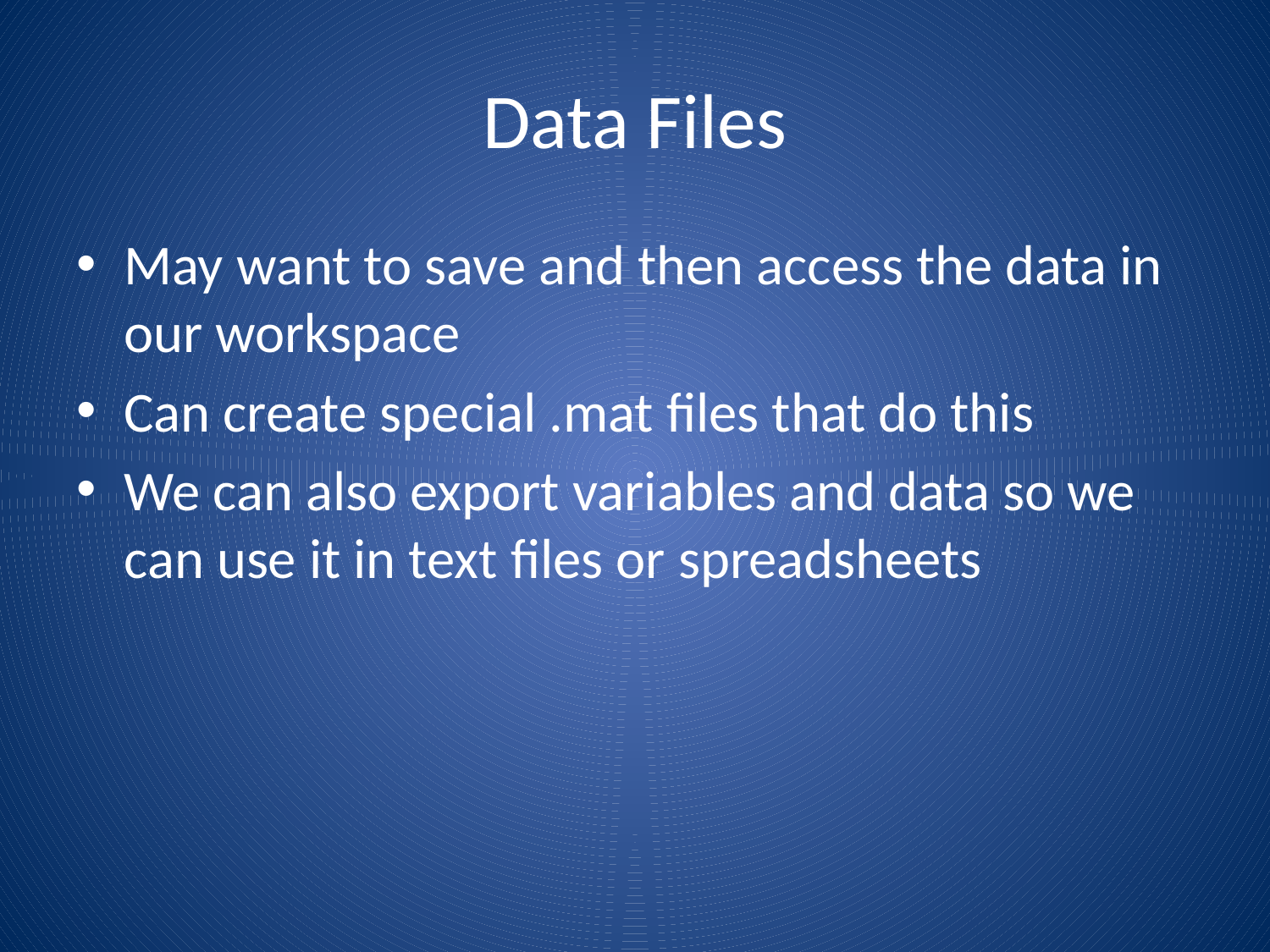

# Data Files
May want to save and then access the data in our workspace
Can create special .mat files that do this
We can also export variables and data so we can use it in text files or spreadsheets